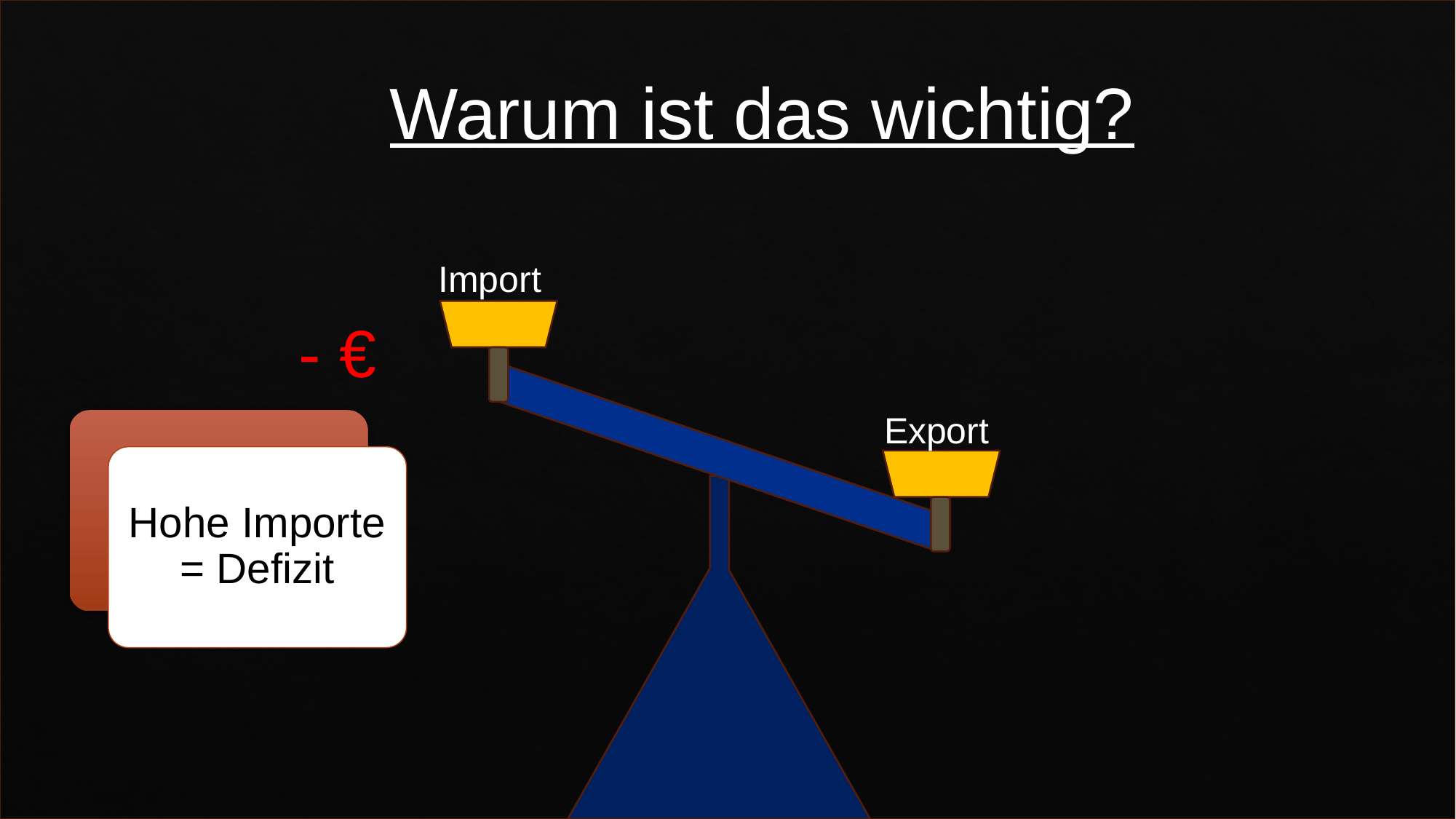

Warum ist das wichtig?
# Außenwirtschaftliches Gleichgewicht
Import

- €

Export

Hohe Importe = Defizit